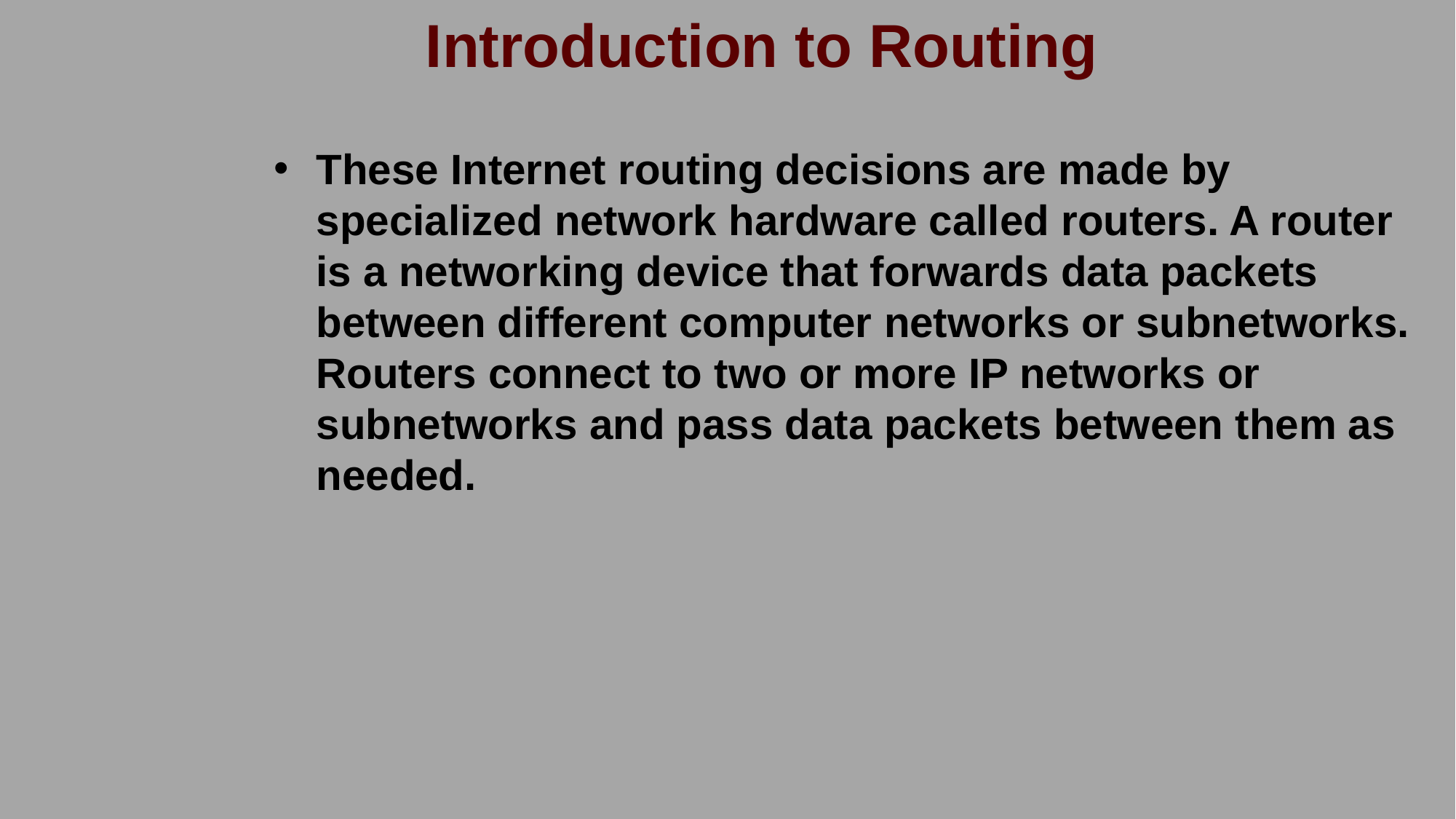

# Introduction to Routing
These Internet routing decisions are made by specialized network hardware called routers. A router is a networking device that forwards data packets between different computer networks or subnetworks. Routers connect to two or more IP networks or subnetworks and pass data packets between them as needed.